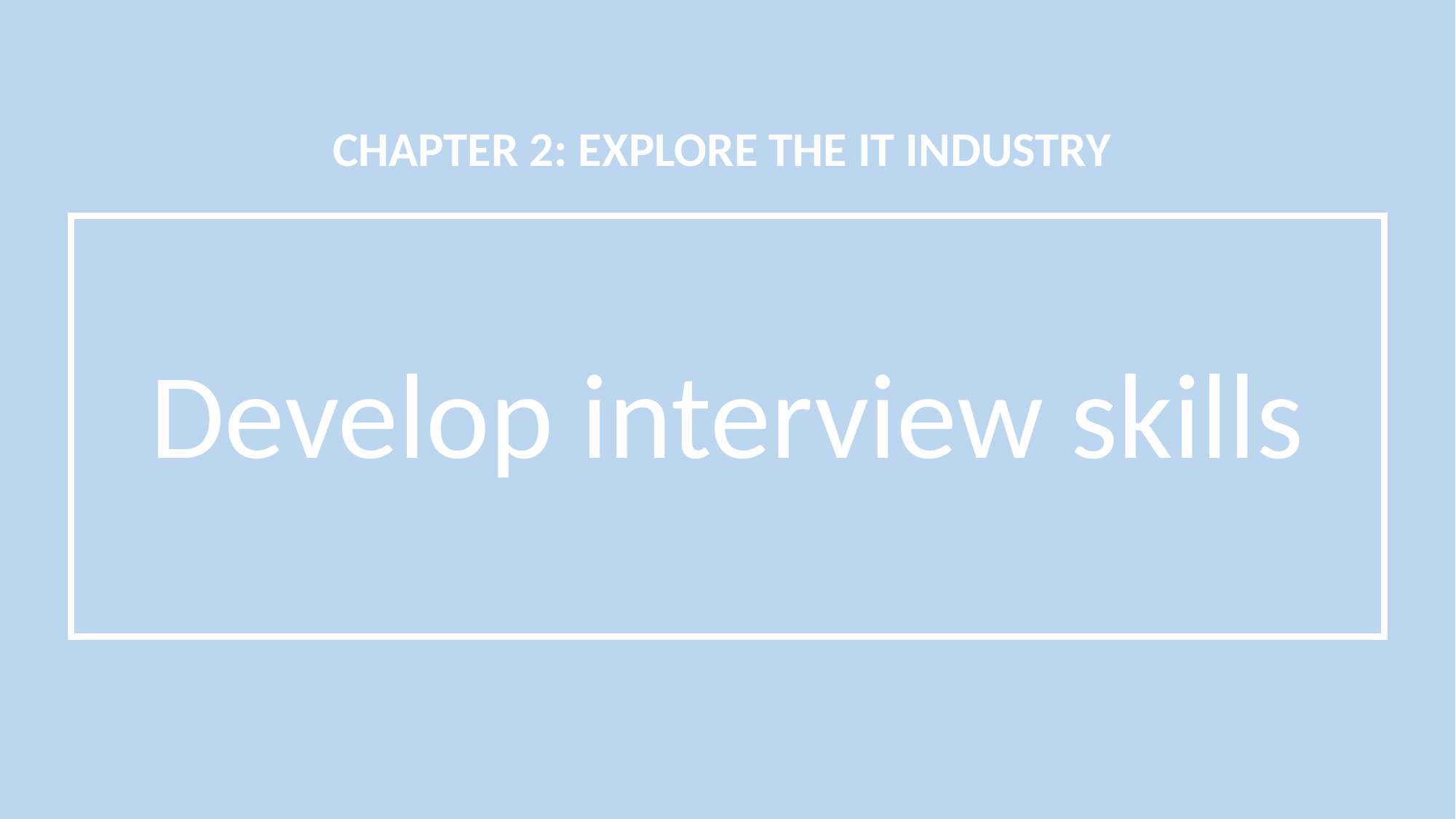

Develop interview skills
CHAPTER 2: EXPLORE THE IT INDUSTRY
#